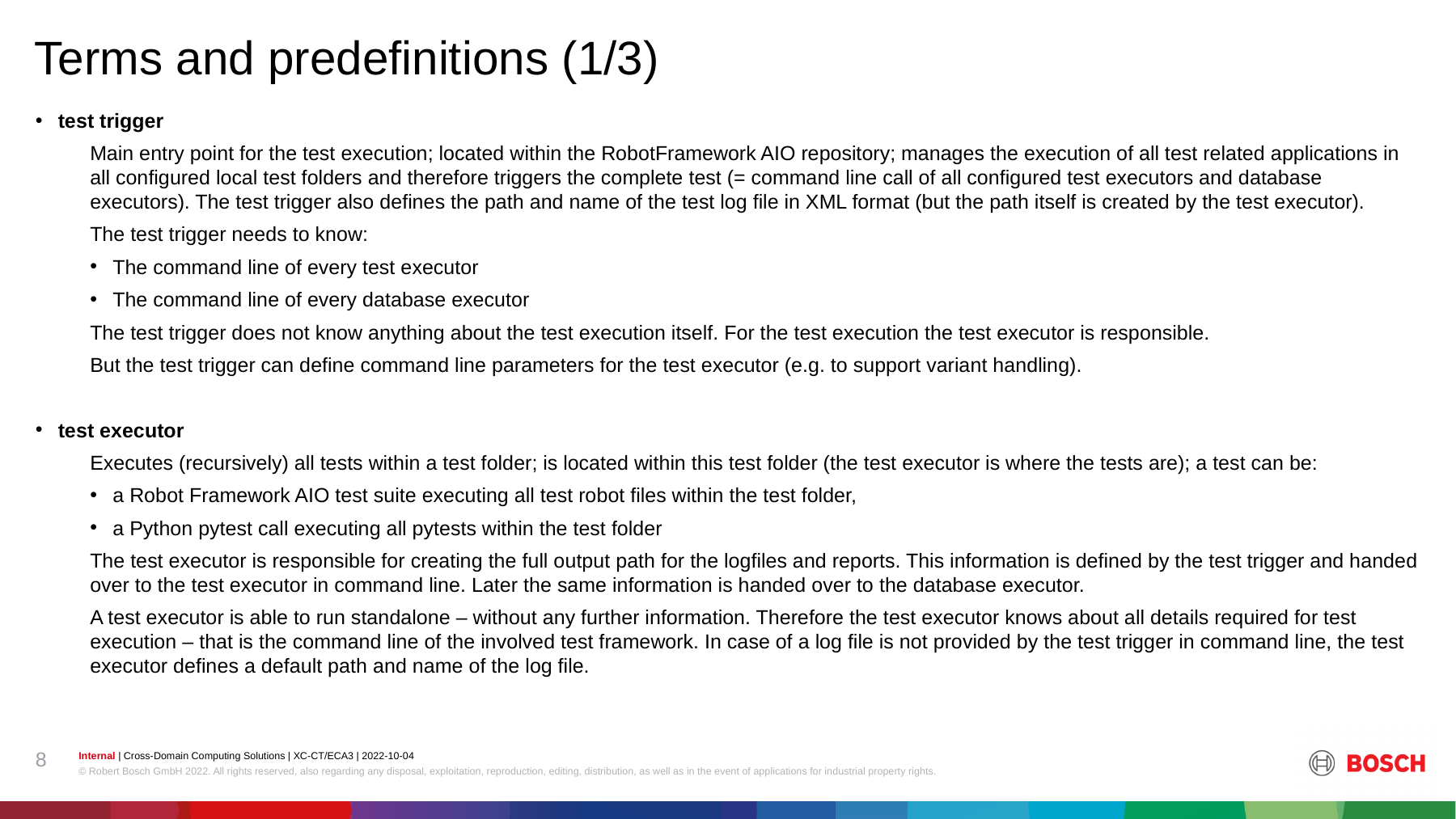

Terms and predefinitions (1/3)
test trigger
Main entry point for the test execution; located within the RobotFramework AIO repository; manages the execution of all test related applications in all configured local test folders and therefore triggers the complete test (= command line call of all configured test executors and database executors). The test trigger also defines the path and name of the test log file in XML format (but the path itself is created by the test executor).
The test trigger needs to know:
The command line of every test executor
The command line of every database executor
The test trigger does not know anything about the test execution itself. For the test execution the test executor is responsible.
But the test trigger can define command line parameters for the test executor (e.g. to support variant handling).

test executor
Executes (recursively) all tests within a test folder; is located within this test folder (the test executor is where the tests are); a test can be:
a Robot Framework AIO test suite executing all test robot files within the test folder,
a Python pytest call executing all pytests within the test folder
The test executor is responsible for creating the full output path for the logfiles and reports. This information is defined by the test trigger and handed over to the test executor in command line. Later the same information is handed over to the database executor.
A test executor is able to run standalone – without any further information. Therefore the test executor knows about all details required for test execution – that is the command line of the involved test framework. In case of a log file is not provided by the test trigger in command line, the test executor defines a default path and name of the log file.

8